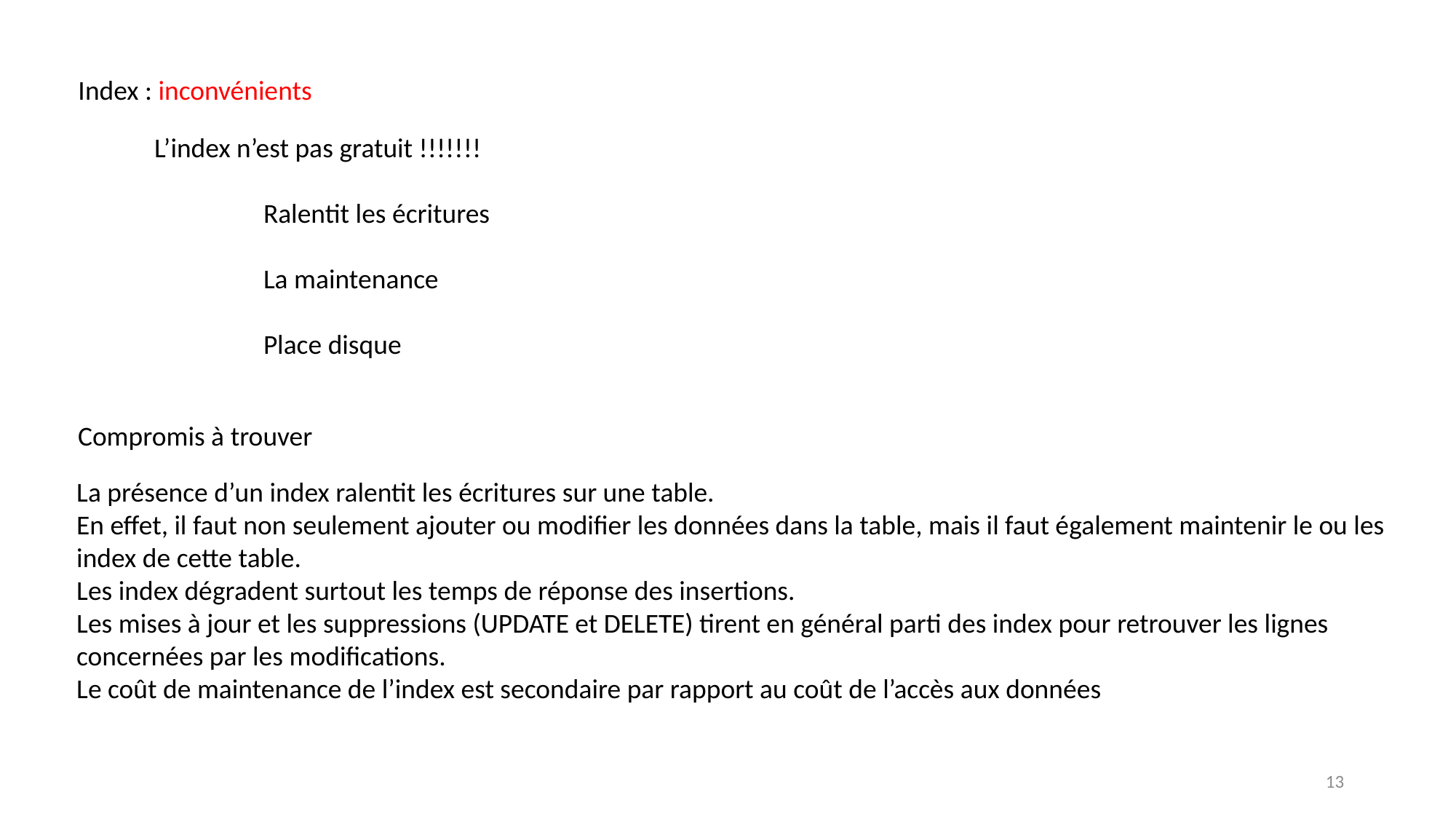

Index : inconvénients
L’index n’est pas gratuit !!!!!!!

	Ralentit les écritures

	La maintenance

	Place disque

Compromis à trouver
La présence d’un index ralentit les écritures sur une table.
En effet, il faut non seulement ajouter ou modifier les données dans la table, mais il faut également maintenir le ou les index de cette table.
Les index dégradent surtout les temps de réponse des insertions.
Les mises à jour et les suppressions (UPDATE et DELETE) tirent en général parti des index pour retrouver les lignes concernées par les modifications.
Le coût de maintenance de l’index est secondaire par rapport au coût de l’accès aux données
13